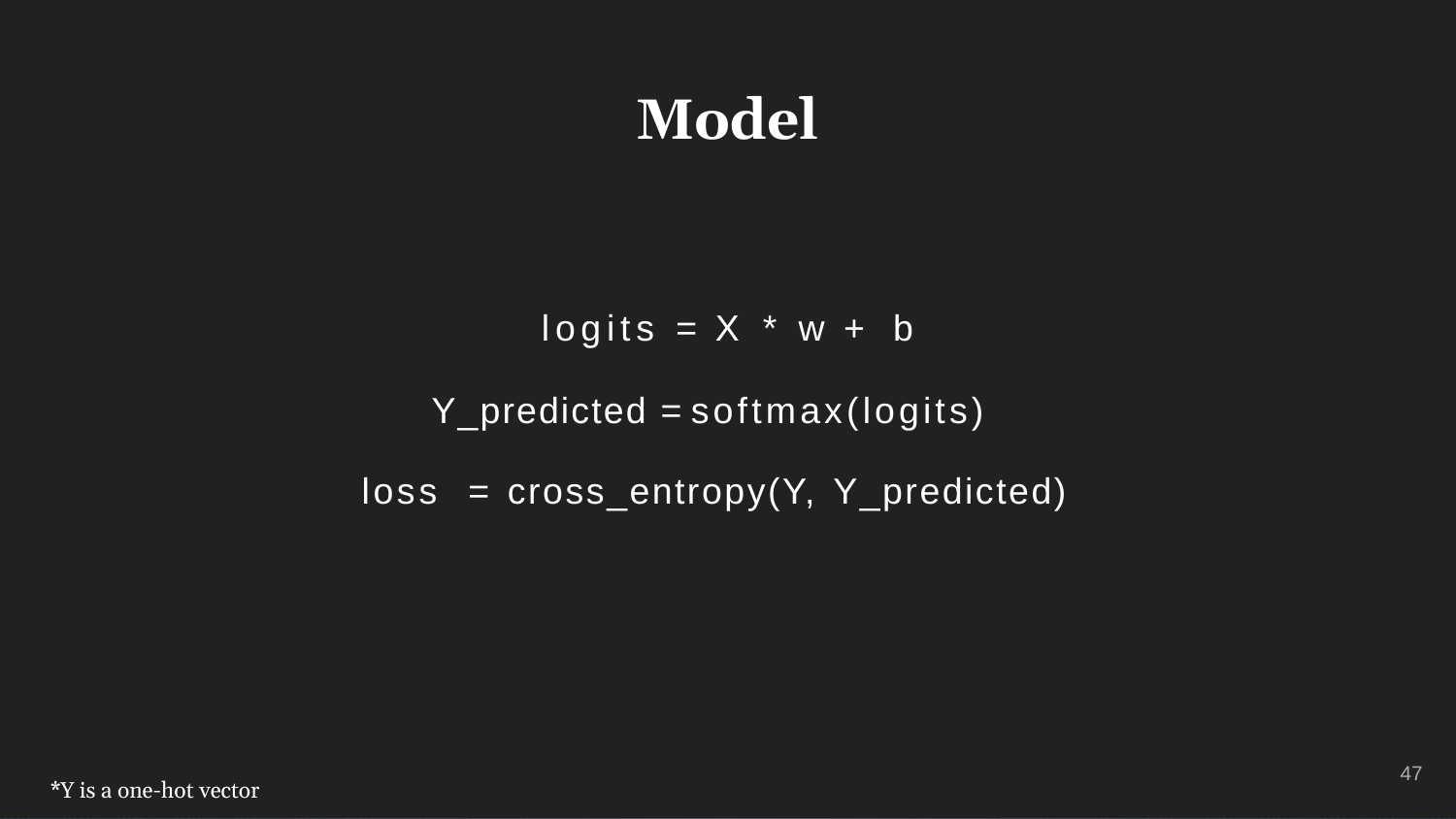

# Model
logits =  X    * w     +   b
Y_predicted = softmax(logits)  loss  =  cross_entropy(Y, Y_predicted)
47
*Y is a one-hot vector